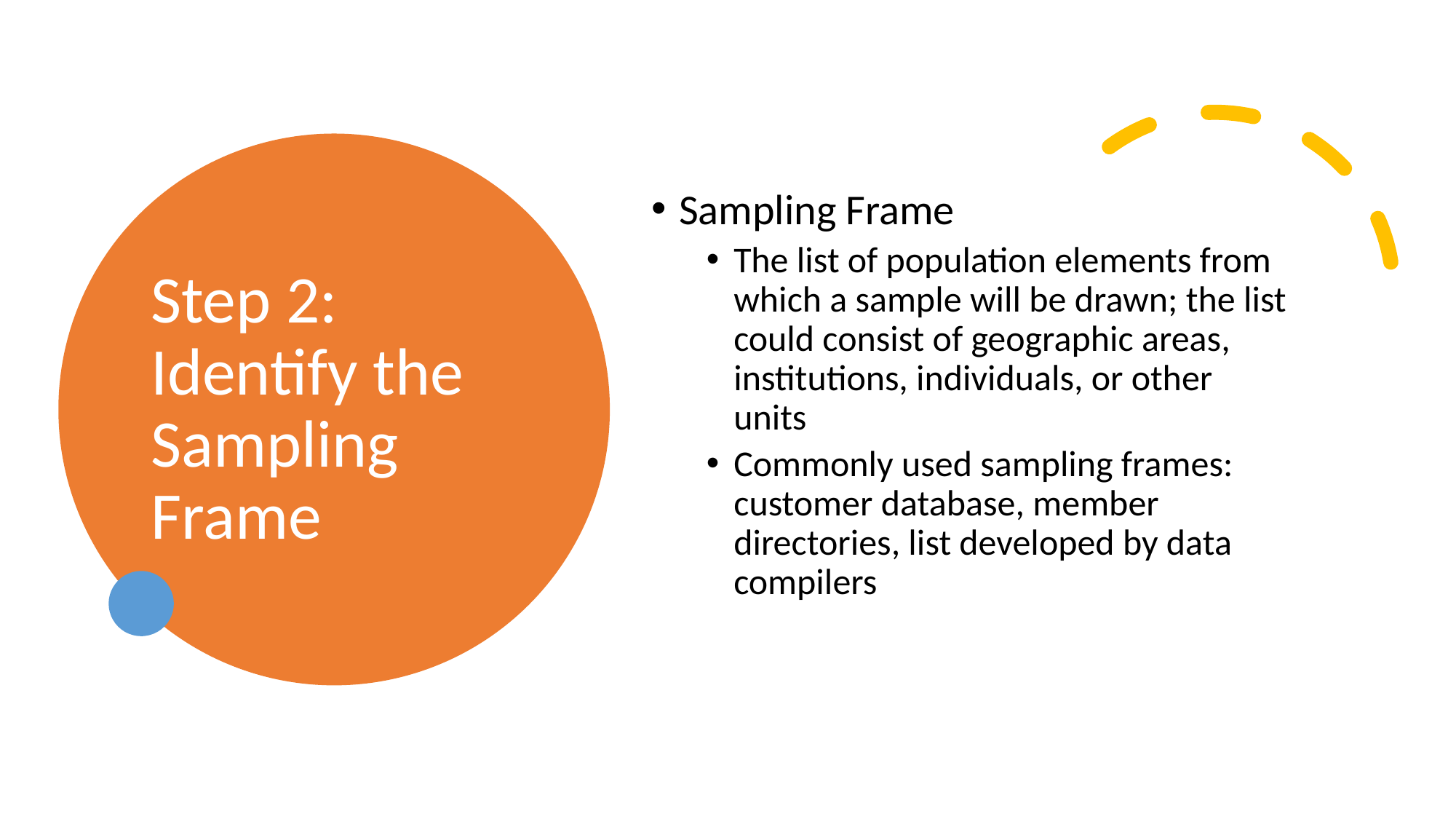

# Step 2: Identify the Sampling Frame
Sampling Frame
The list of population elements from which a sample will be drawn; the list could consist of geographic areas, institutions, individuals, or other units
Commonly used sampling frames: customer database, member directories, list developed by data compilers